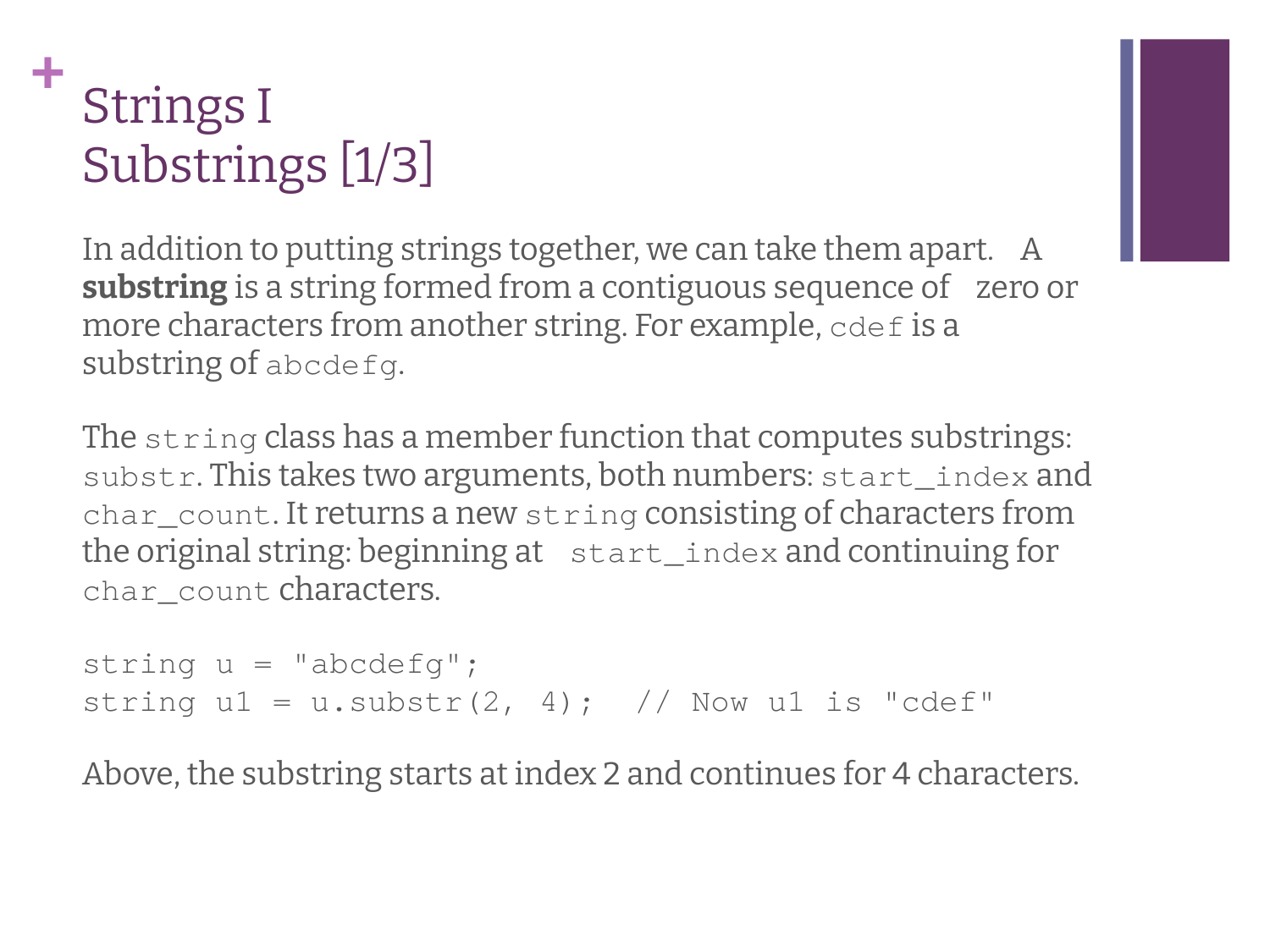

# Strings I Substrings [1/3]
In addition to putting strings together, we can take them apart.  A substring is a string formed from a contiguous sequence of  zero or more characters from another string. For example, cdef is a substring of abcdefg.
The string class has a member function that computes substrings: substr. This takes two arguments, both numbers: start_index and char_count. It returns a new string consisting of characters from the original string: beginning at  start_index and continuing for char_count characters.
string u = "abcdefg";
string u1 = u.substr(2, 4);  // Now u1 is "cdef"
Above, the substring starts at index 2 and continues for 4 characters.